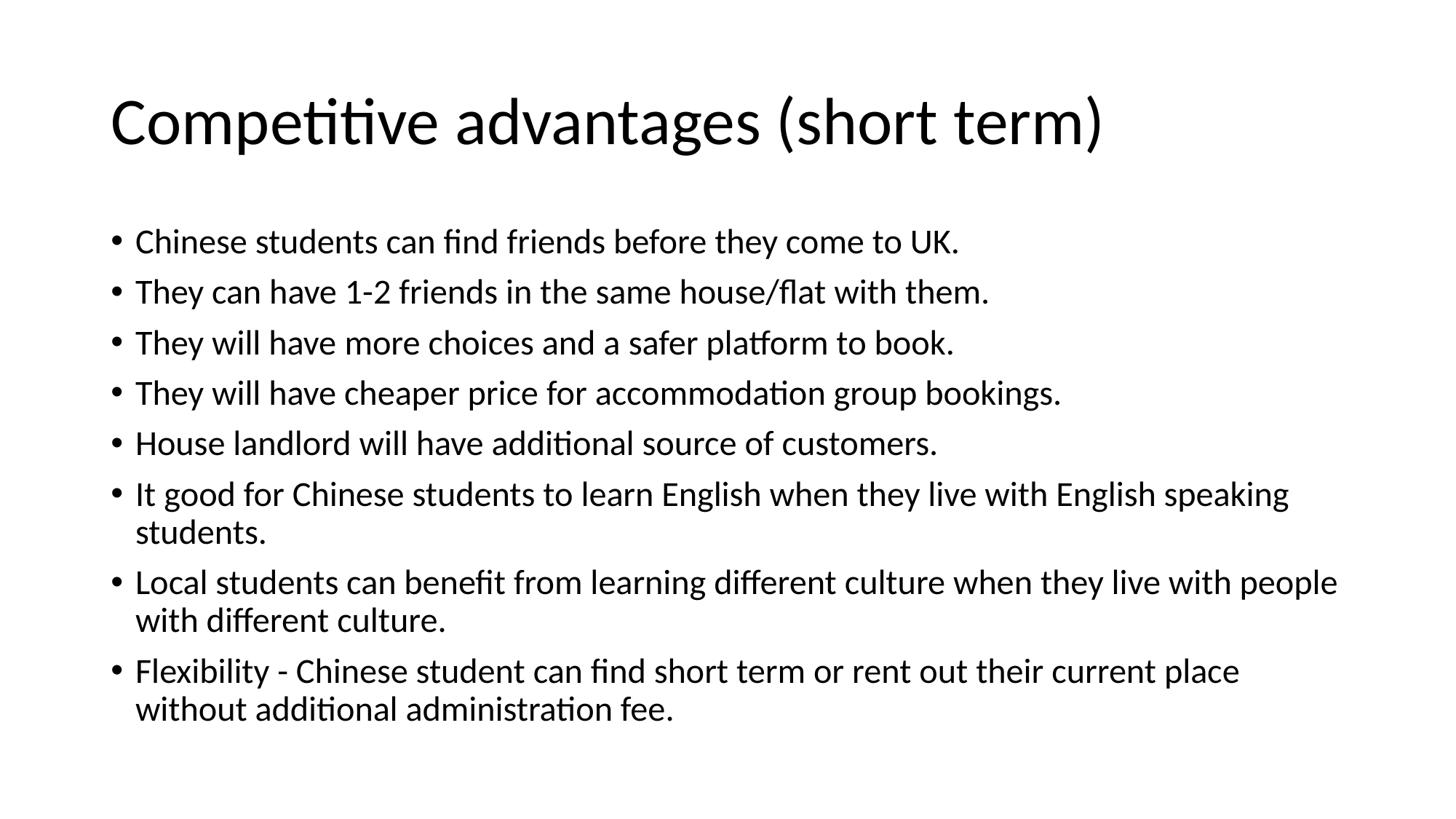

# Competitive advantages (short term)
Chinese students can find friends before they come to UK.
They can have 1-2 friends in the same house/flat with them.
They will have more choices and a safer platform to book.
They will have cheaper price for accommodation group bookings.
House landlord will have additional source of customers.
It good for Chinese students to learn English when they live with English speaking students.
Local students can benefit from learning different culture when they live with people with different culture.
Flexibility - Chinese student can find short term or rent out their current place without additional administration fee.